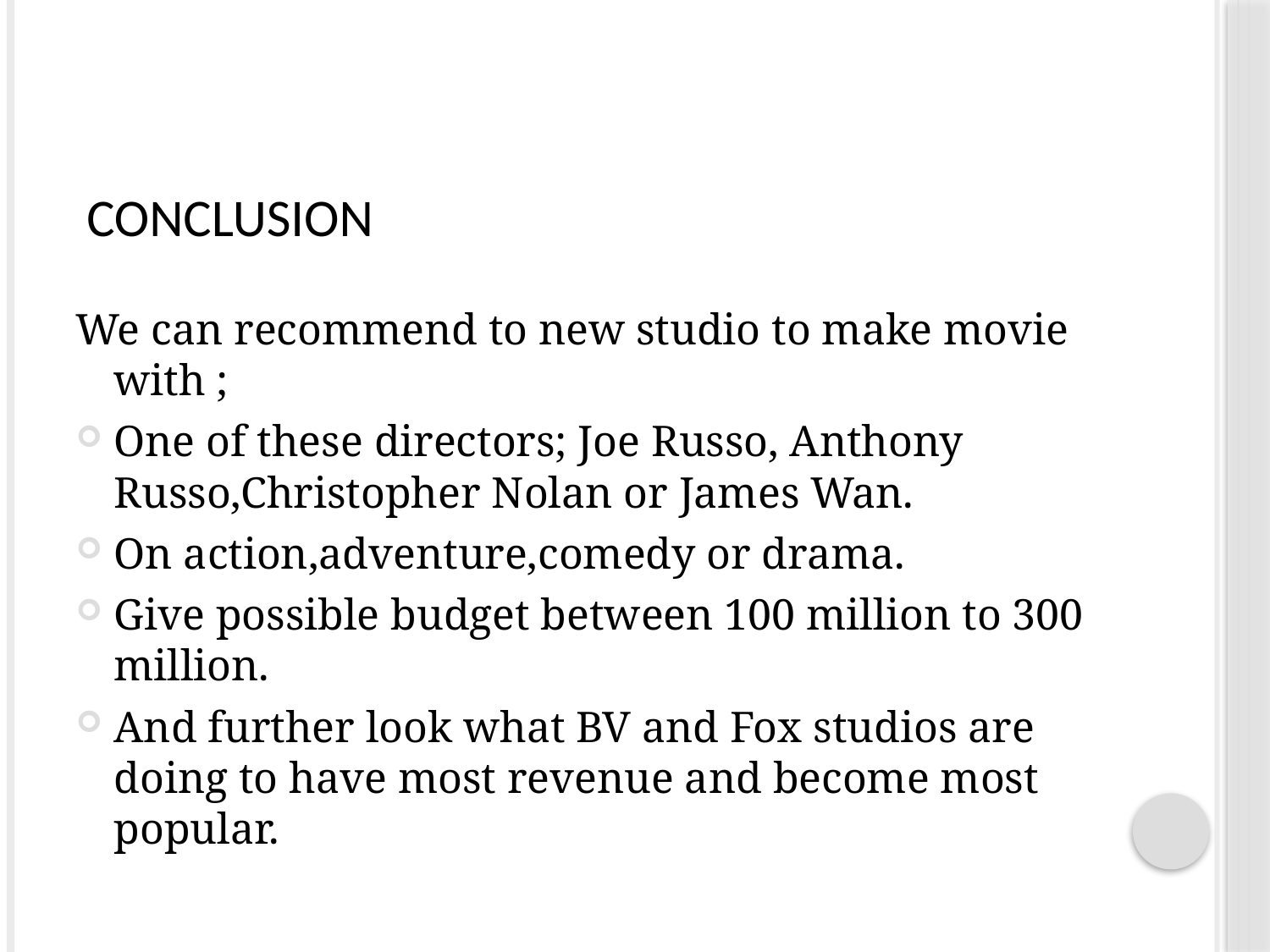

# Conclusion
We can recommend to new studio to make movie with ;
One of these directors; Joe Russo, Anthony Russo,Christopher Nolan or James Wan.
On action,adventure,comedy or drama.
Give possible budget between 100 million to 300 million.
And further look what BV and Fox studios are doing to have most revenue and become most popular.